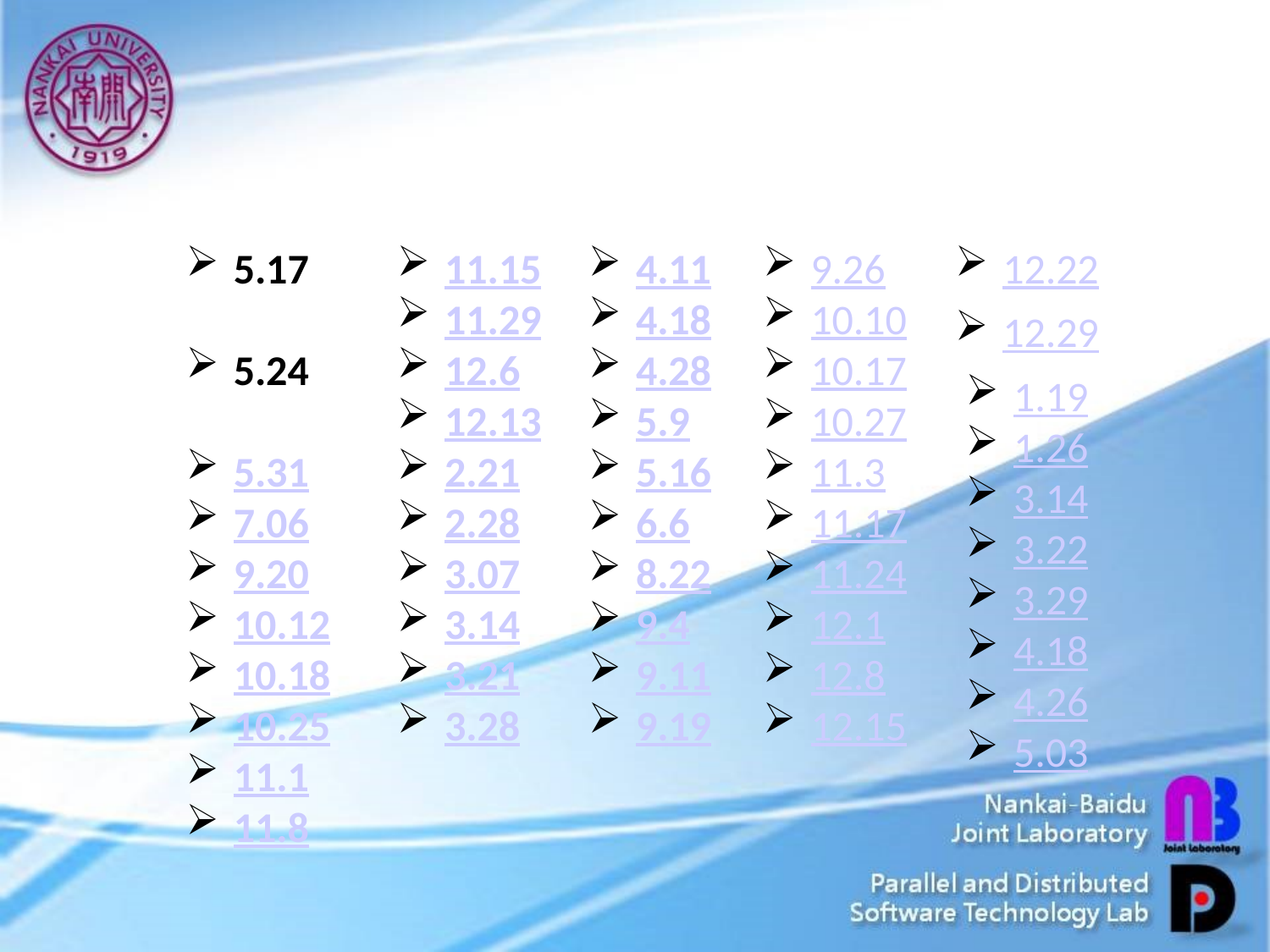

5.17
5.24
5.31
7.06
9.20
10.12
10.18
10.25
11.1
11.8
11.15
11.29
12.6
12.13
2.21
2.28
3.07
3.14
3.21
3.28
4.11
4.18
4.28
5.9
5.16
6.6
8.22
9.4
9.11
9.19
9.26
10.10
10.17
10.27
11.3
11.17
11.24
12.1
12.8
12.15
12.22
12.29

1.19
1.26
3.14
3.22
3.29
4.18
4.26
5.03